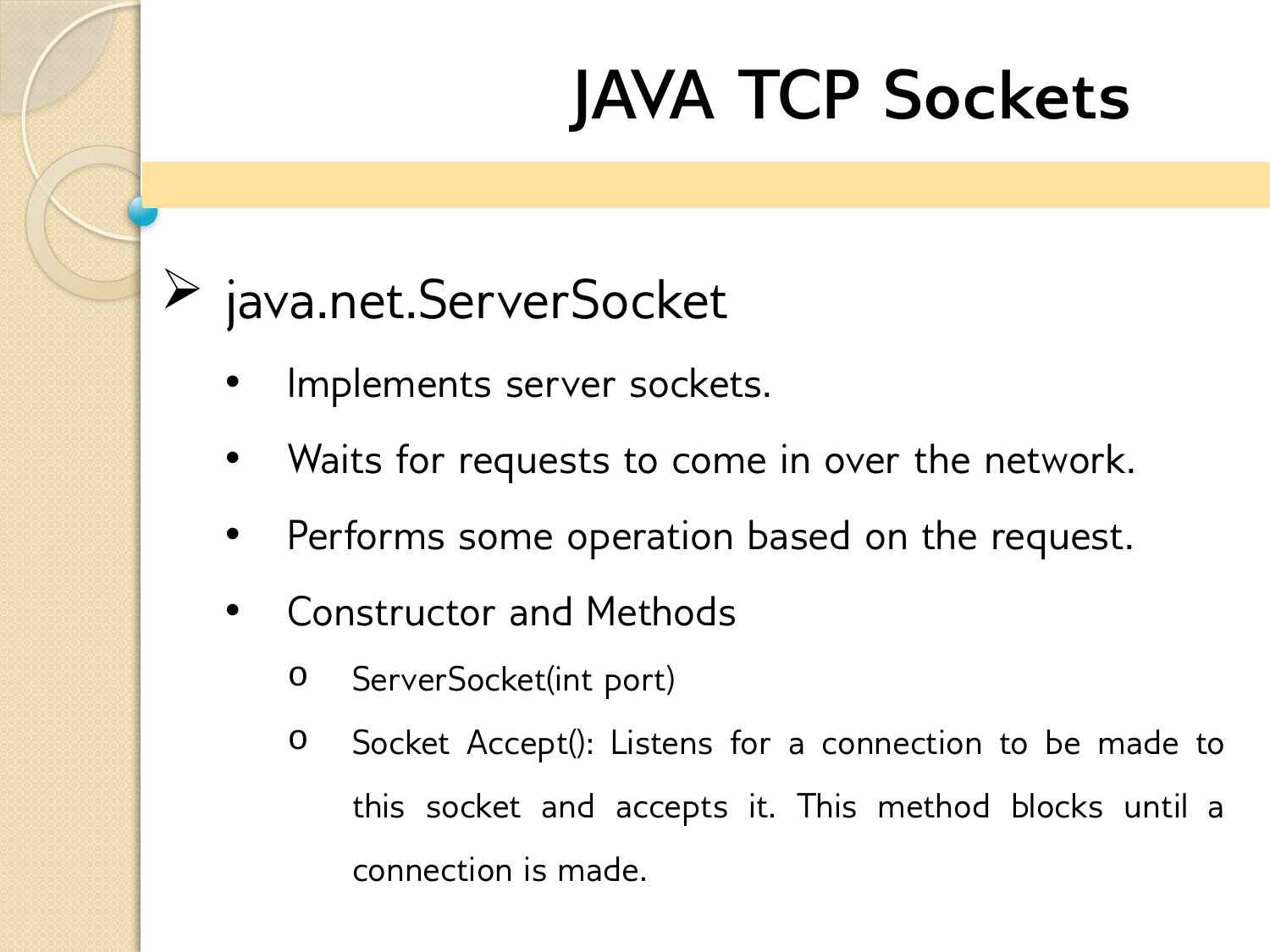

JAVA TCP Sockets

java.net.ServerSocket
Implements server sockets.
Waits for requests to come in over the network.
Performs some operation based on the request.
Constructor and Methods
ServerSocket(int port)
Socket Accept(): Listens for a connection to be made to this socket and accepts it. This method blocks until a connection is made.